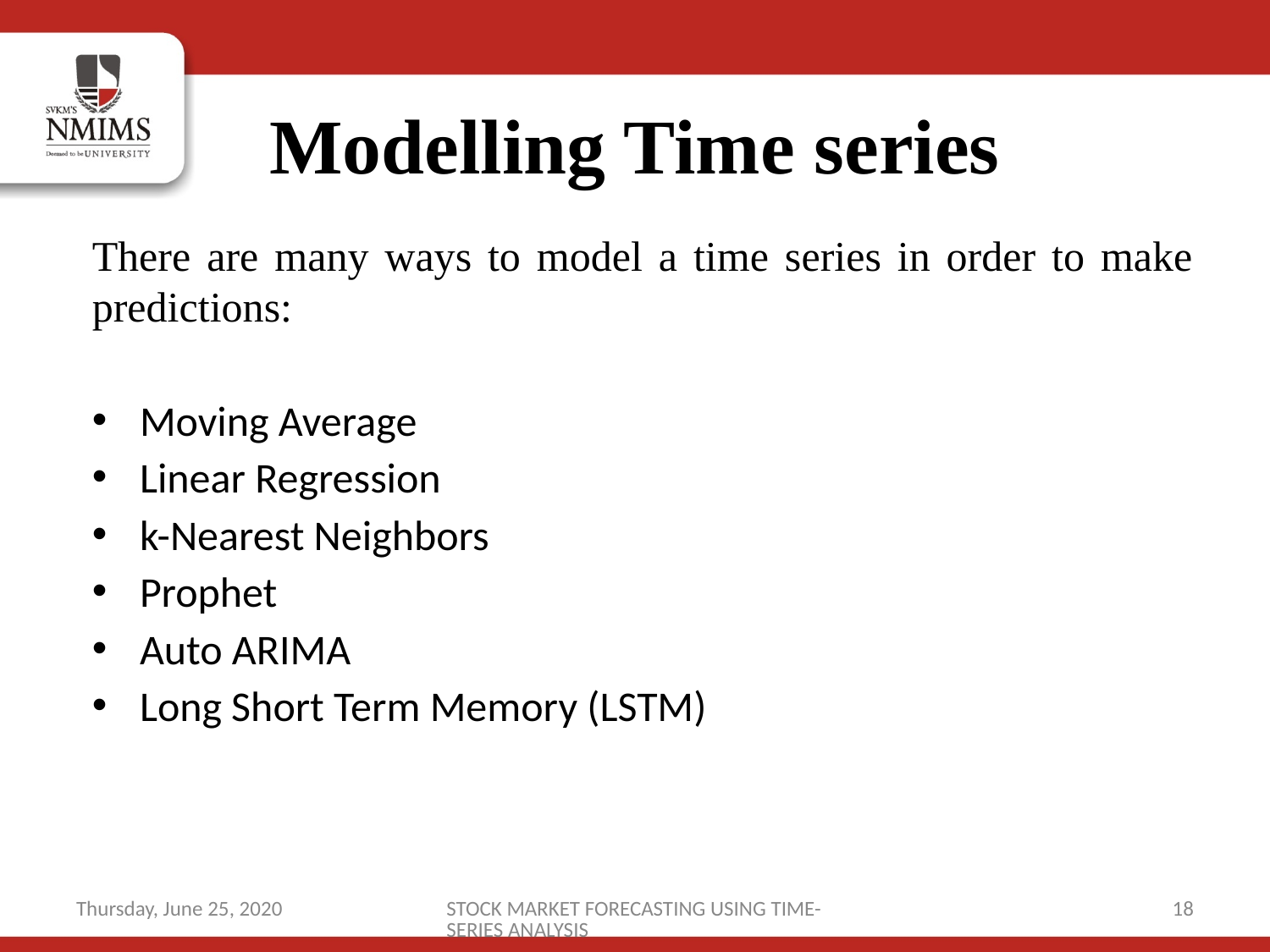

# Modelling Time series
There are many ways to model a time series in order to make predictions:

Moving Average
Linear Regression
k-Nearest Neighbors
Prophet
Auto ARIMA
Long Short Term Memory (LSTM)

Thursday, June 25, 2020
STOCK MARKET FORECASTING USING TIME-SERIES ANALYSIS
18